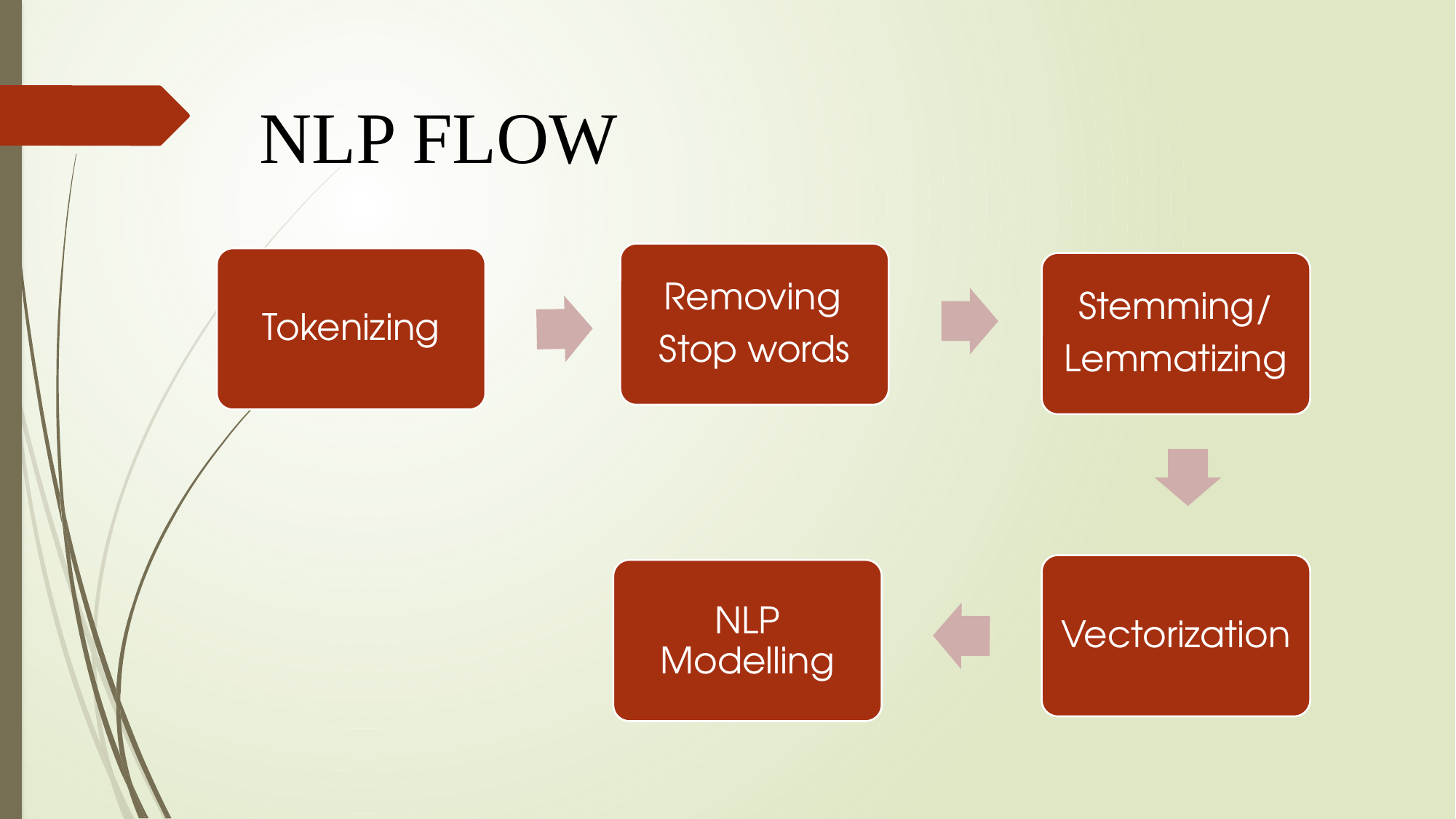

NLP FLOW

Removing
Stop words

Tokenizing

Stemming/
Lemmatizing

Vectorization

NLP Modelling